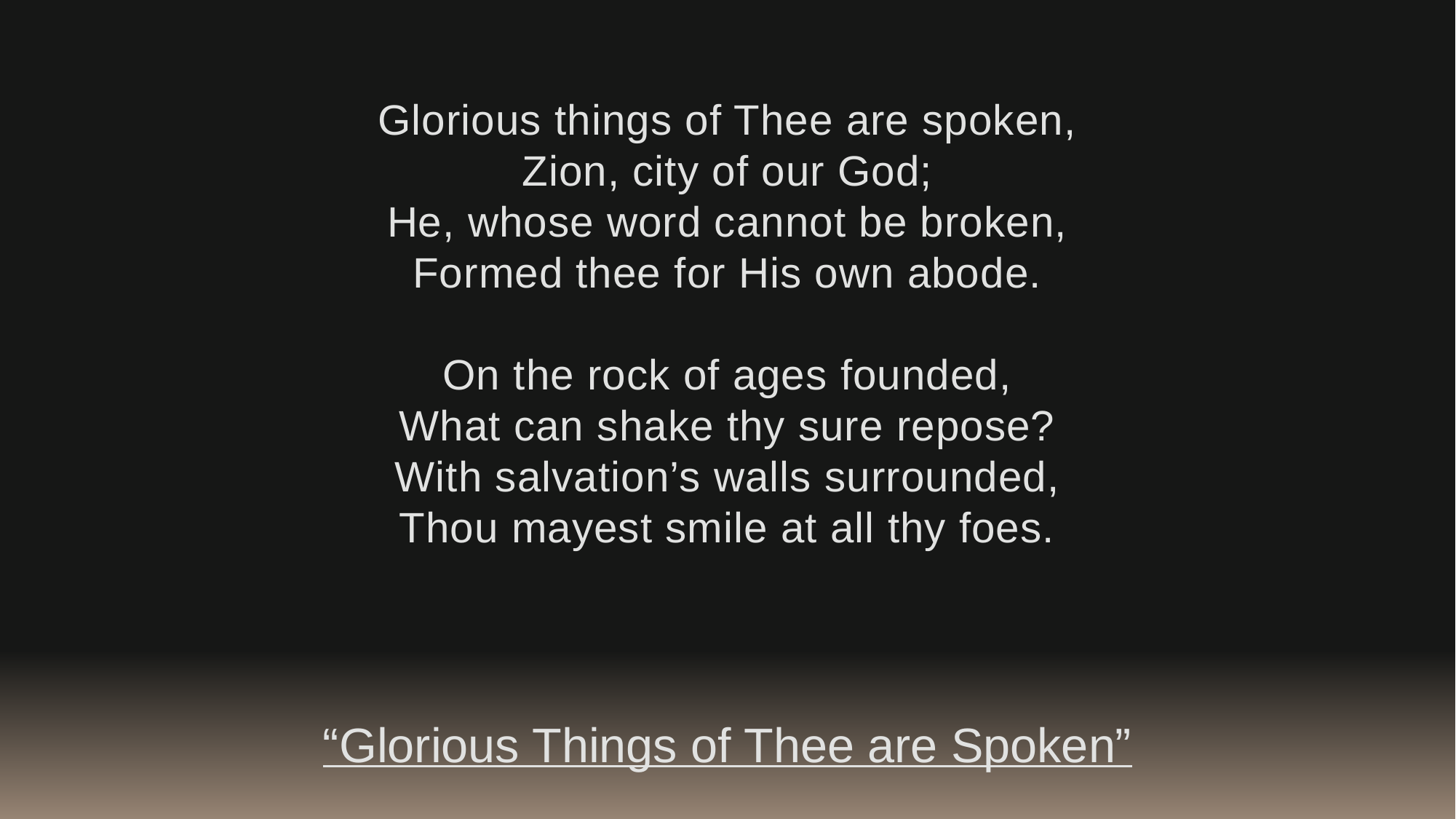

Glorious things of Thee are spoken,
Zion, city of our God;
He, whose word cannot be broken,
Formed thee for His own abode.

On the rock of ages founded,
What can shake thy sure repose?
With salvation’s walls surrounded,
Thou mayest smile at all thy foes.

“Glorious Things of Thee are Spoken”